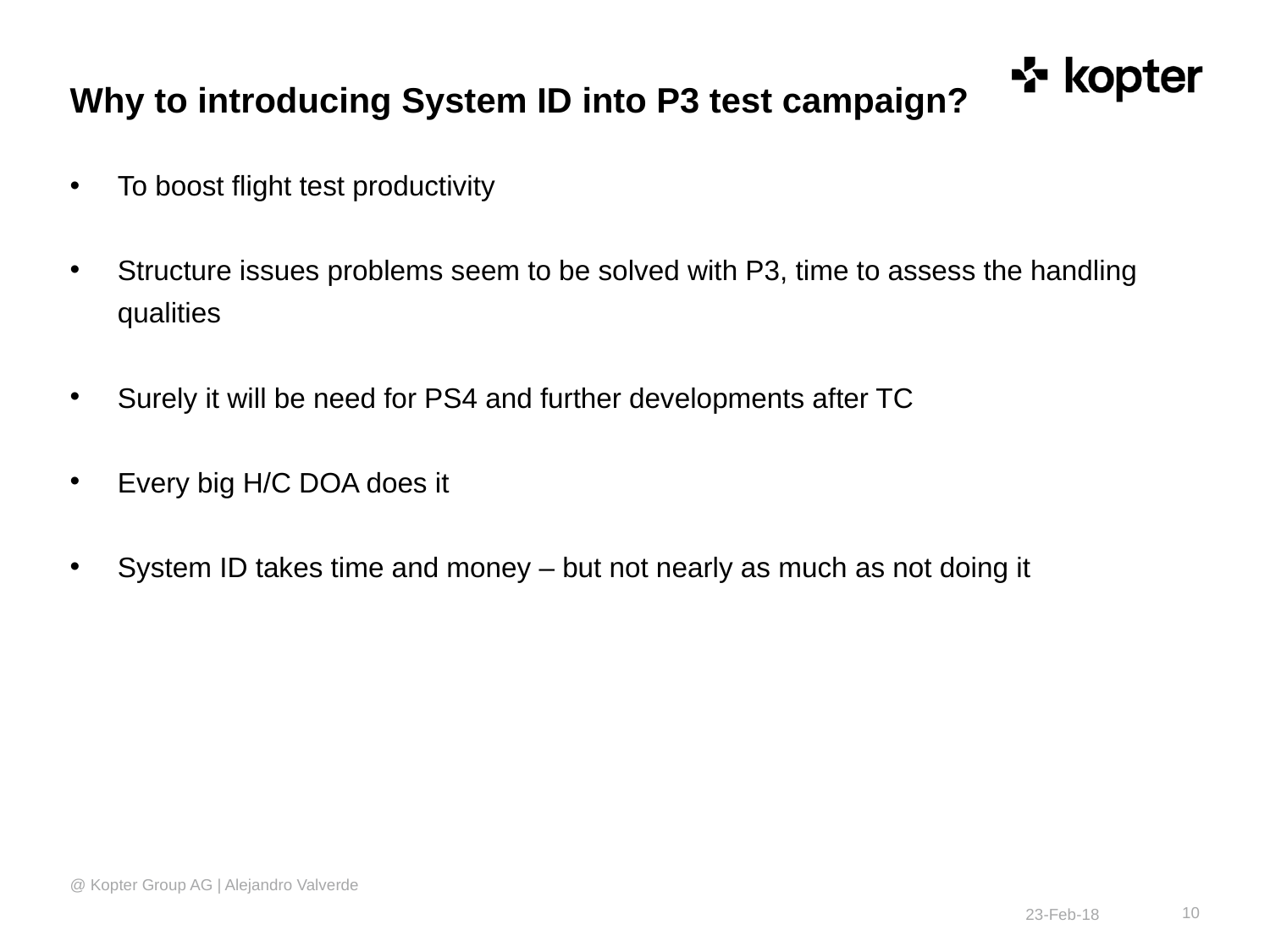

# Why to introducing System ID into P3 test campaign?
To boost flight test productivity

Structure issues problems seem to be solved with P3, time to assess the handling qualities

Surely it will be need for PS4 and further developments after TC

Every big H/C DOA does it

System ID takes time and money – but not nearly as much as not doing it
@ Kopter Group AG | Alejandro Valverde
10
23-Feb-18